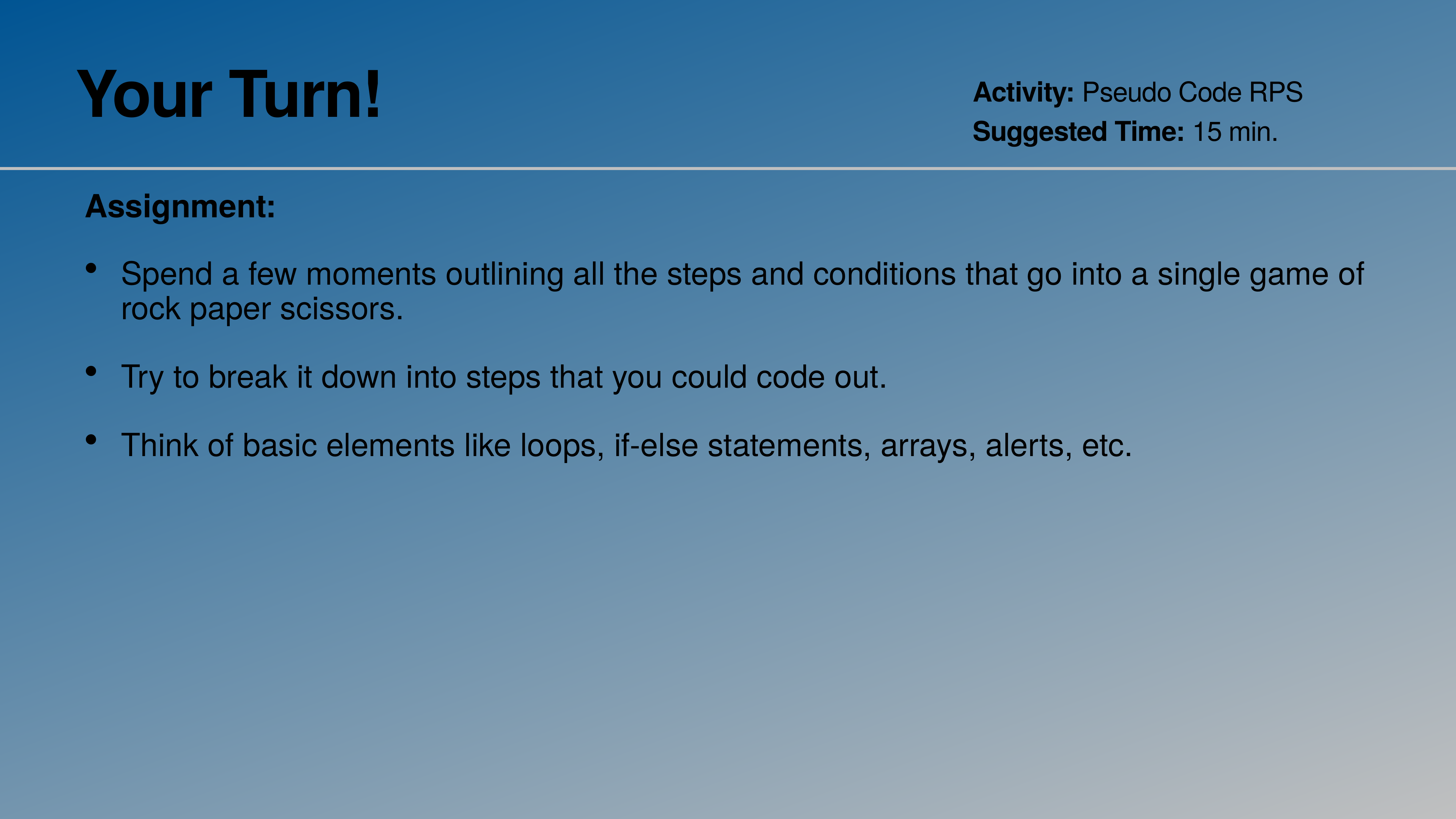

# Your Turn!
Activity: Pseudo Code RPS
Suggested Time: 15 min.
Assignment:
Spend a few moments outlining all the steps and conditions that go into a single game of rock paper scissors.
Try to break it down into steps that you could code out.
Think of basic elements like loops, if-else statements, arrays, alerts, etc.